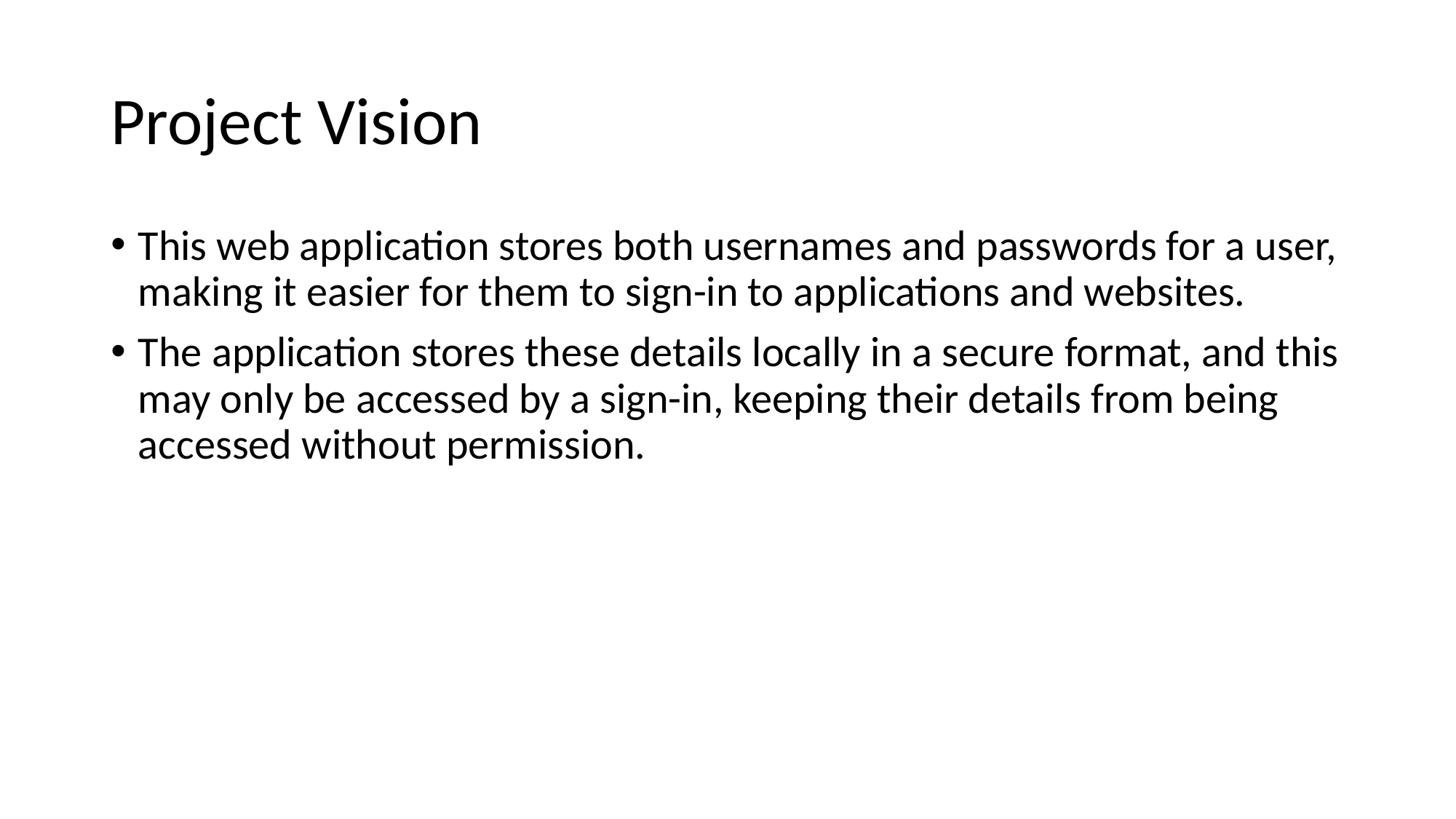

# Project Vision
This web application stores both usernames and passwords for a user, making it easier for them to sign-in to applications and websites.
The application stores these details locally in a secure format, and this may only be accessed by a sign-in, keeping their details from being accessed without permission.